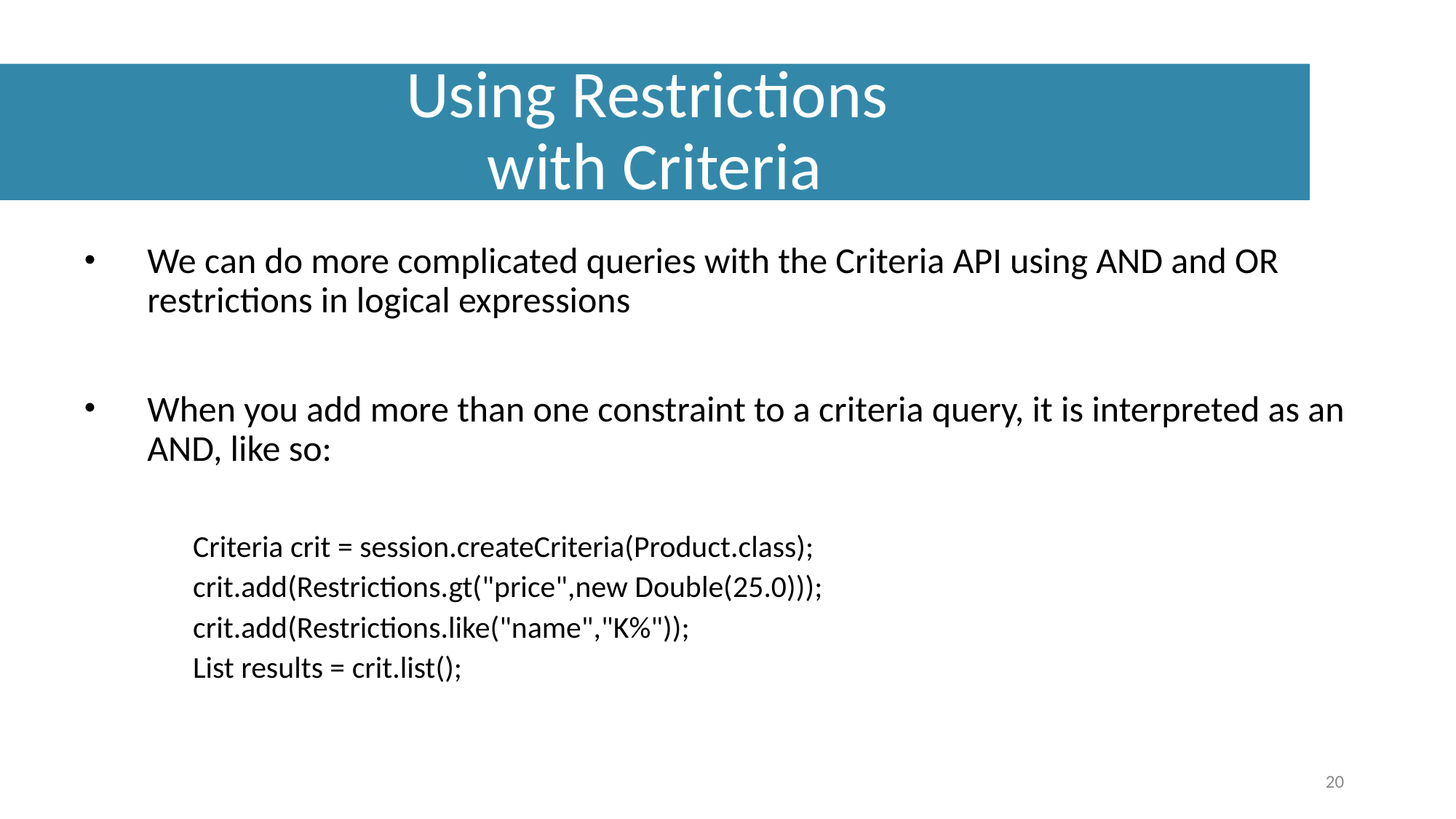

Using Restrictions
with Criteria
We can do more complicated queries with the Criteria API using AND and OR restrictions in logical expressions

When you add more than one constraint to a criteria query, it is interpreted as an AND, like so:

Criteria crit = session.createCriteria(Product.class);
crit.add(Restrictions.gt("price",new Double(25.0)));
crit.add(Restrictions.like("name","K%"));
List results = crit.list();
20